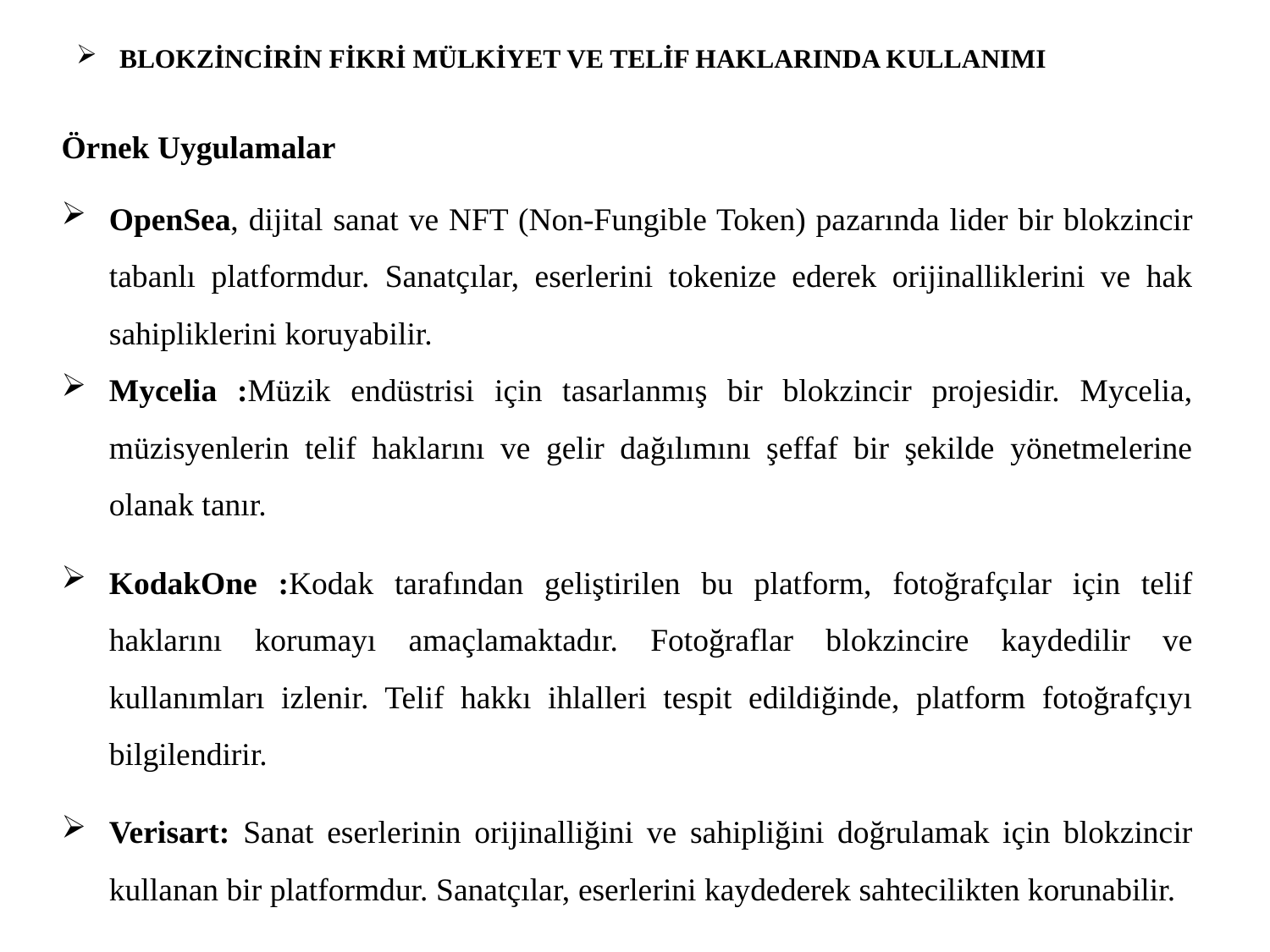

BLOKZİNCİRİN FİKRİ MÜLKİYET VE TELİF HAKLARINDA KULLANIMI
Örnek Uygulamalar
OpenSea, dijital sanat ve NFT (Non-Fungible Token) pazarında lider bir blokzincir tabanlı platformdur. Sanatçılar, eserlerini tokenize ederek orijinalliklerini ve hak sahipliklerini koruyabilir.
Mycelia :Müzik endüstrisi için tasarlanmış bir blokzincir projesidir. Mycelia, müzisyenlerin telif haklarını ve gelir dağılımını şeffaf bir şekilde yönetmelerine olanak tanır.
KodakOne :Kodak tarafından geliştirilen bu platform, fotoğrafçılar için telif haklarını korumayı amaçlamaktadır. Fotoğraflar blokzincire kaydedilir ve kullanımları izlenir. Telif hakkı ihlalleri tespit edildiğinde, platform fotoğrafçıyı bilgilendirir.
Verisart: Sanat eserlerinin orijinalliğini ve sahipliğini doğrulamak için blokzincir kullanan bir platformdur. Sanatçılar, eserlerini kaydederek sahtecilikten korunabilir.